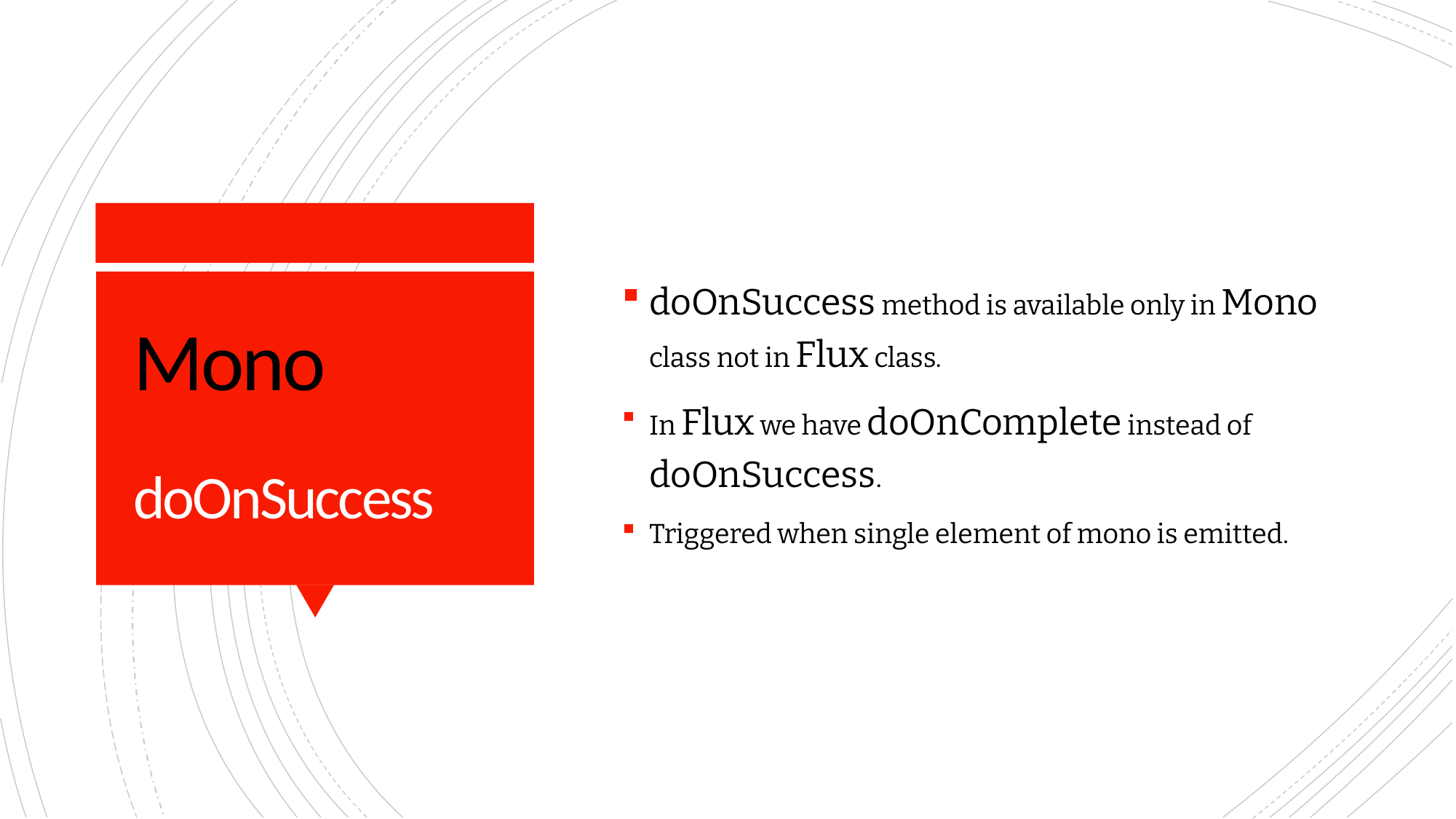

doOnSuccess method is available only in Mono class not in Flux class.
In Flux we have doOnComplete instead of doOnSuccess.
Triggered when single element of mono is emitted.
# Mono doOnSuccess